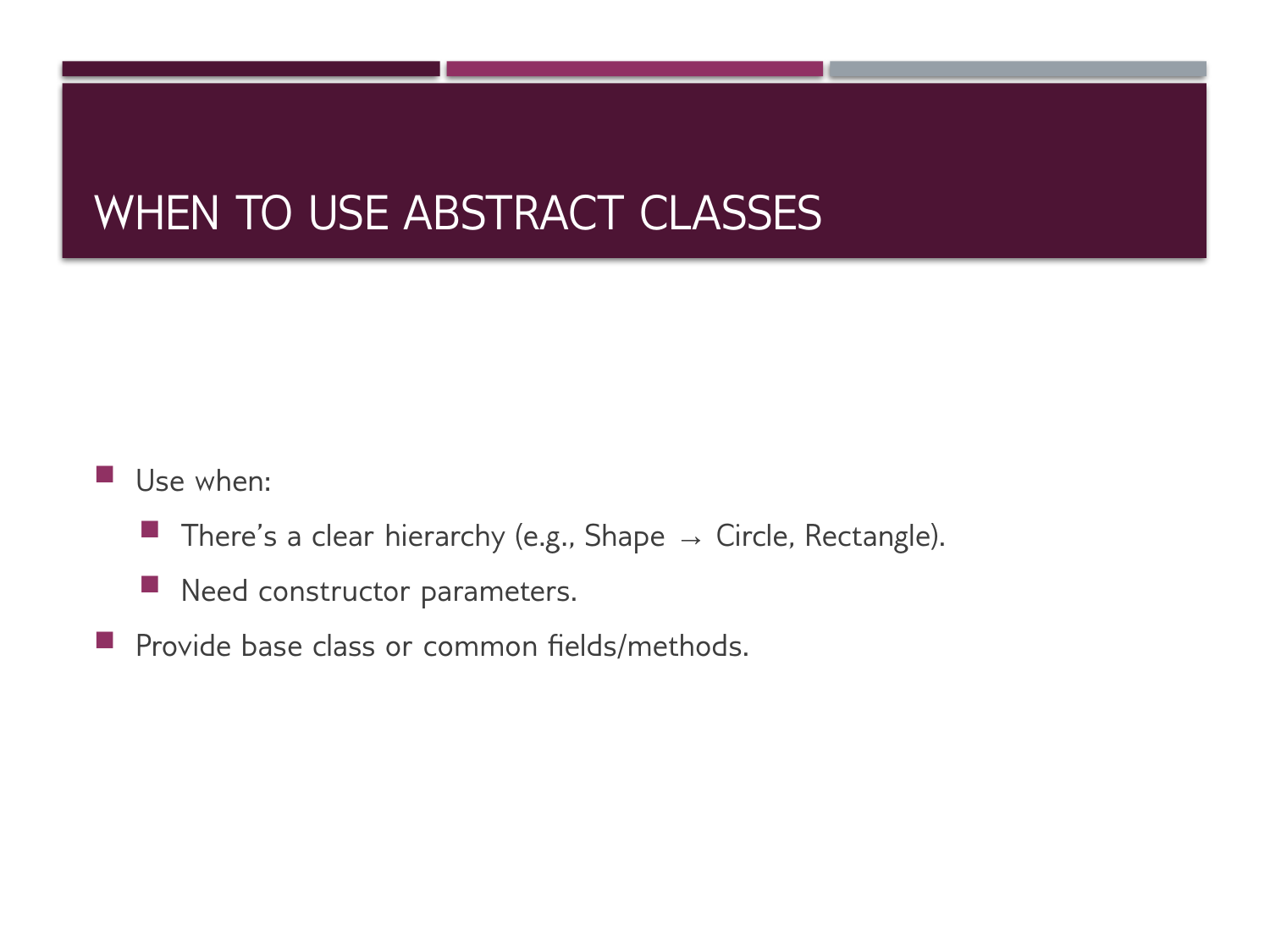

# When to Use Abstract Classes
Use when:
There’s a clear hierarchy (e.g., Shape → Circle, Rectangle).
Need constructor parameters.
Provide base class or common fields/methods.